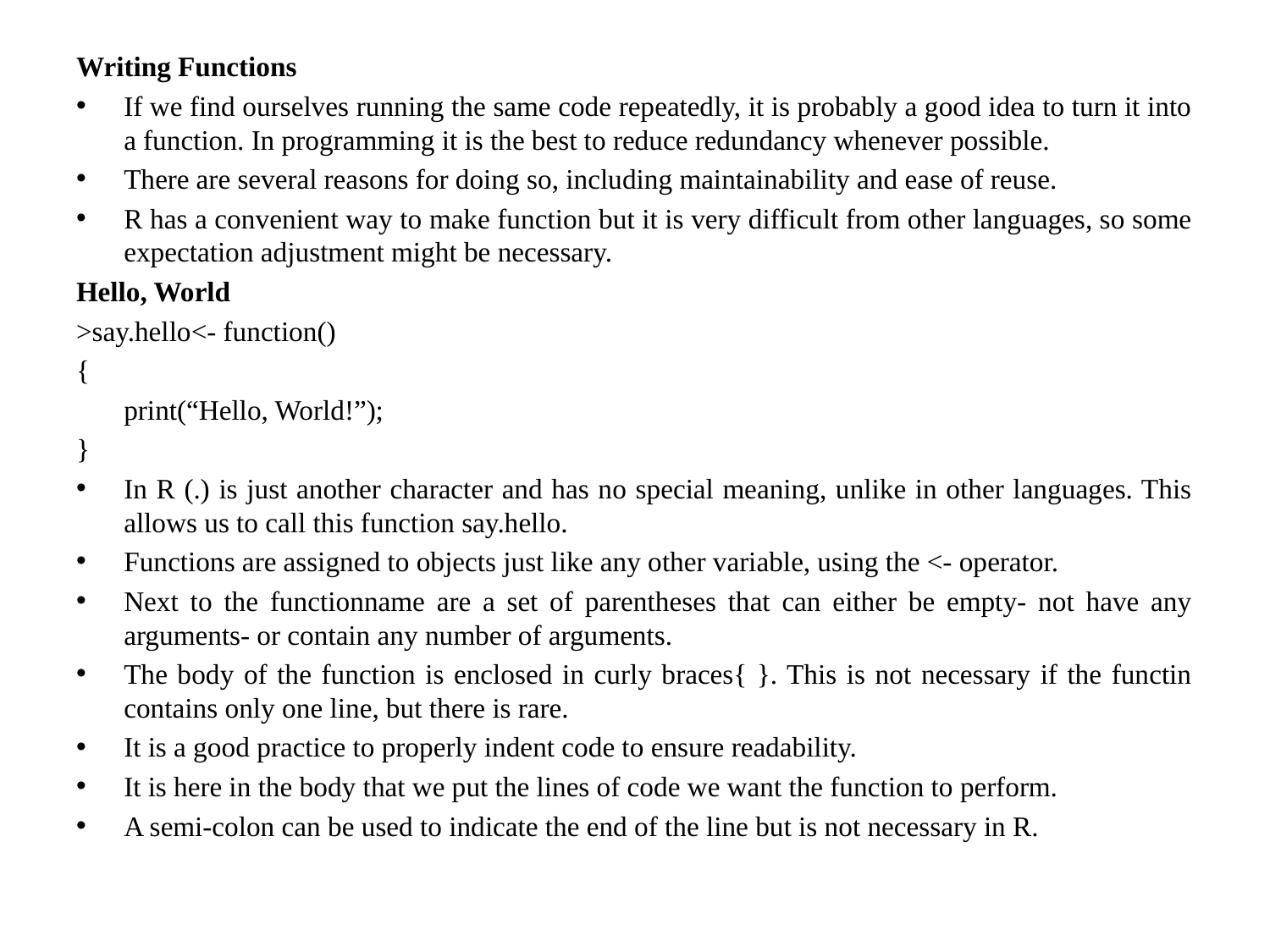

Writing Functions
If we find ourselves running the same code repeatedly, it is probably a good idea to turn it into a function. In programming it is the best to reduce redundancy whenever possible.
There are several reasons for doing so, including maintainability and ease of reuse.
R has a convenient way to make function but it is very difficult from other languages, so some expectation adjustment might be necessary.
Hello, World
>say.hello<- function()
{
	print(“Hello, World!”);
}
In R (.) is just another character and has no special meaning, unlike in other languages. This allows us to call this function say.hello.
Functions are assigned to objects just like any other variable, using the <- operator.
Next to the functionname are a set of parentheses that can either be empty- not have any arguments- or contain any number of arguments.
The body of the function is enclosed in curly braces{ }. This is not necessary if the functin contains only one line, but there is rare.
It is a good practice to properly indent code to ensure readability.
It is here in the body that we put the lines of code we want the function to perform.
A semi-colon can be used to indicate the end of the line but is not necessary in R.